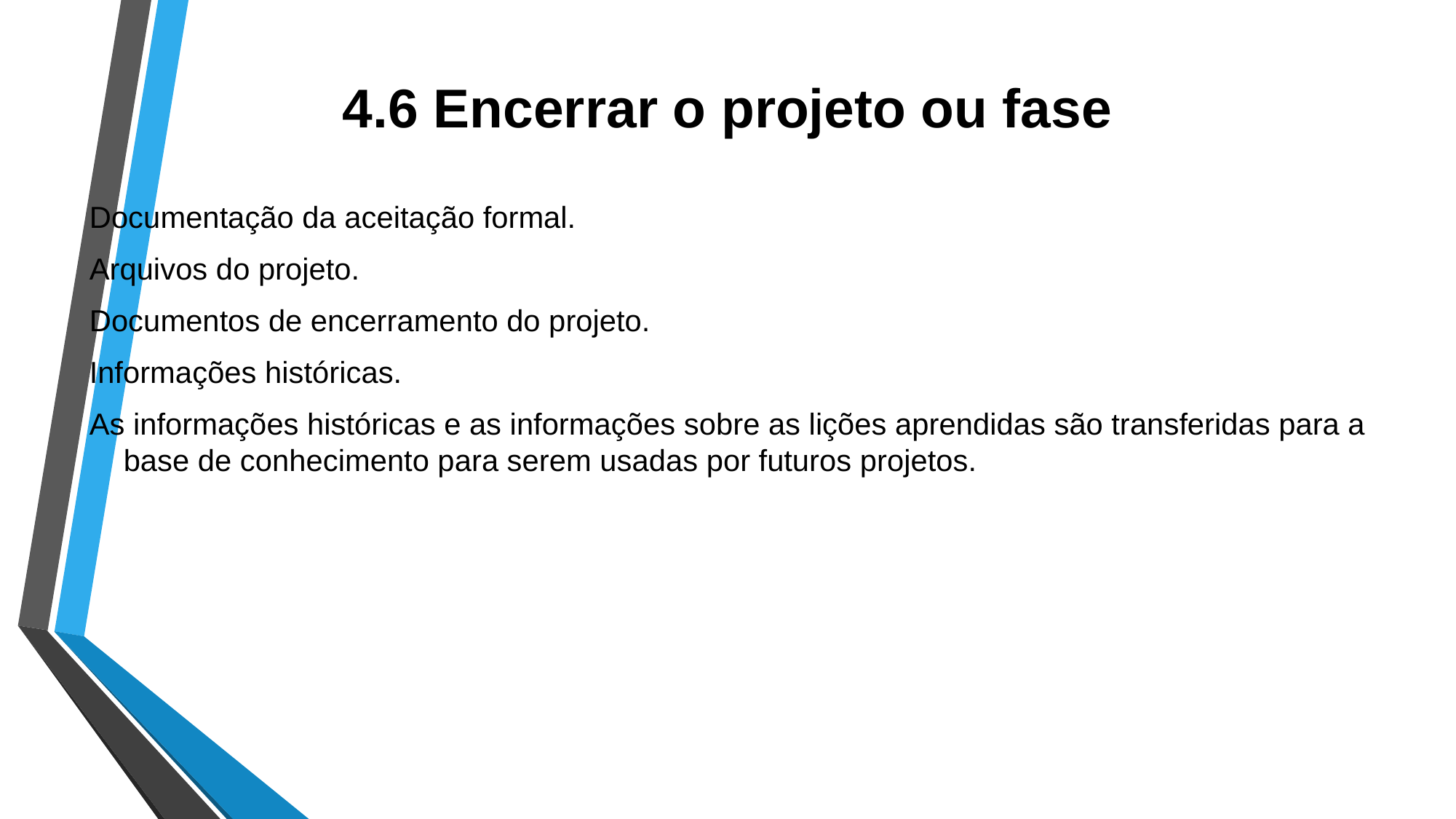

# 4.6 Encerrar o projeto ou fase
Documentação da aceitação formal.
Arquivos do projeto.
Documentos de encerramento do projeto.
Informações históricas.
As informações históricas e as informações sobre as lições aprendidas são transferidas para a base de conhecimento para serem usadas por futuros projetos.